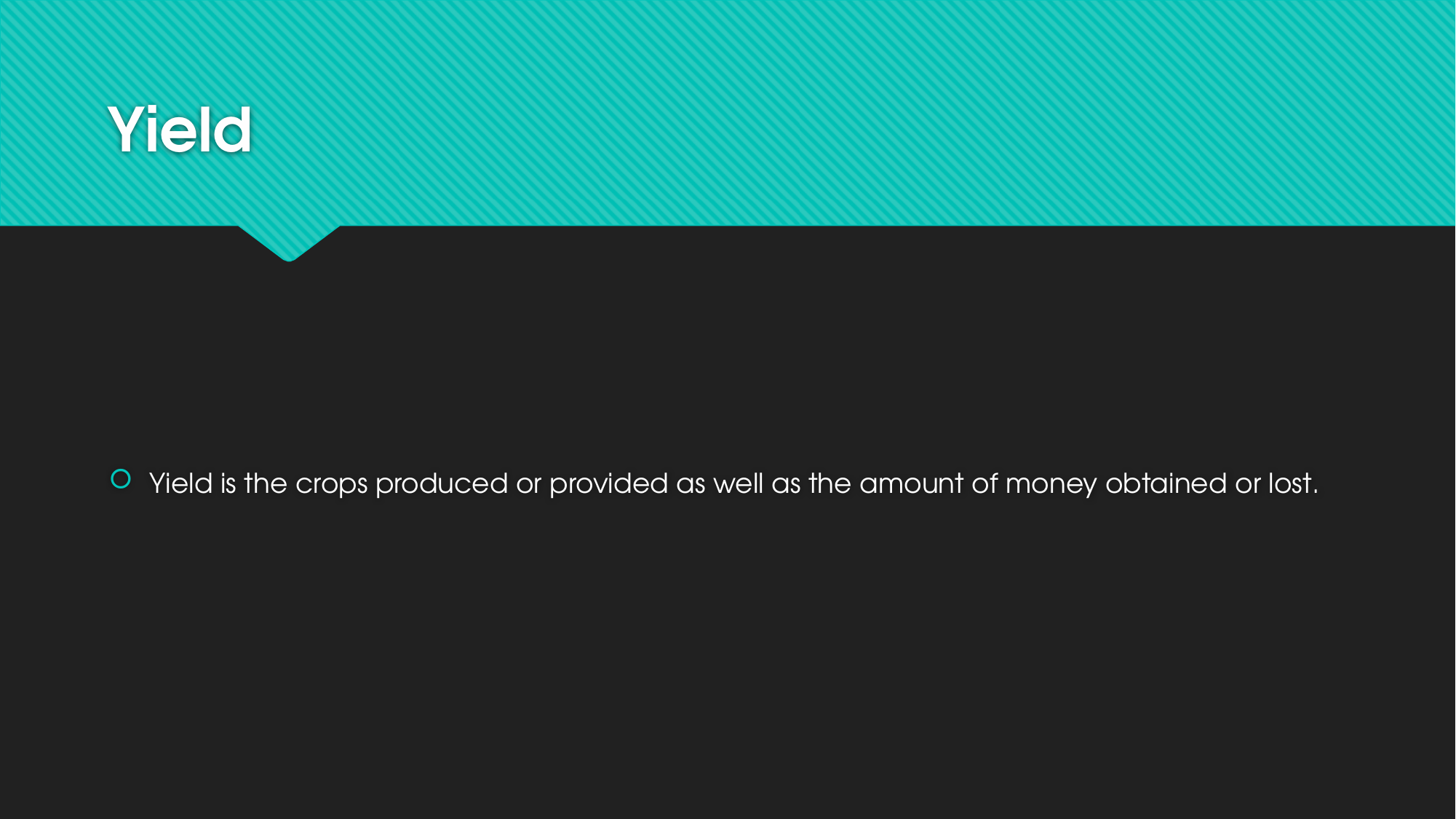

# Yield
Yield is the crops produced or provided as well as the amount of money obtained or lost.